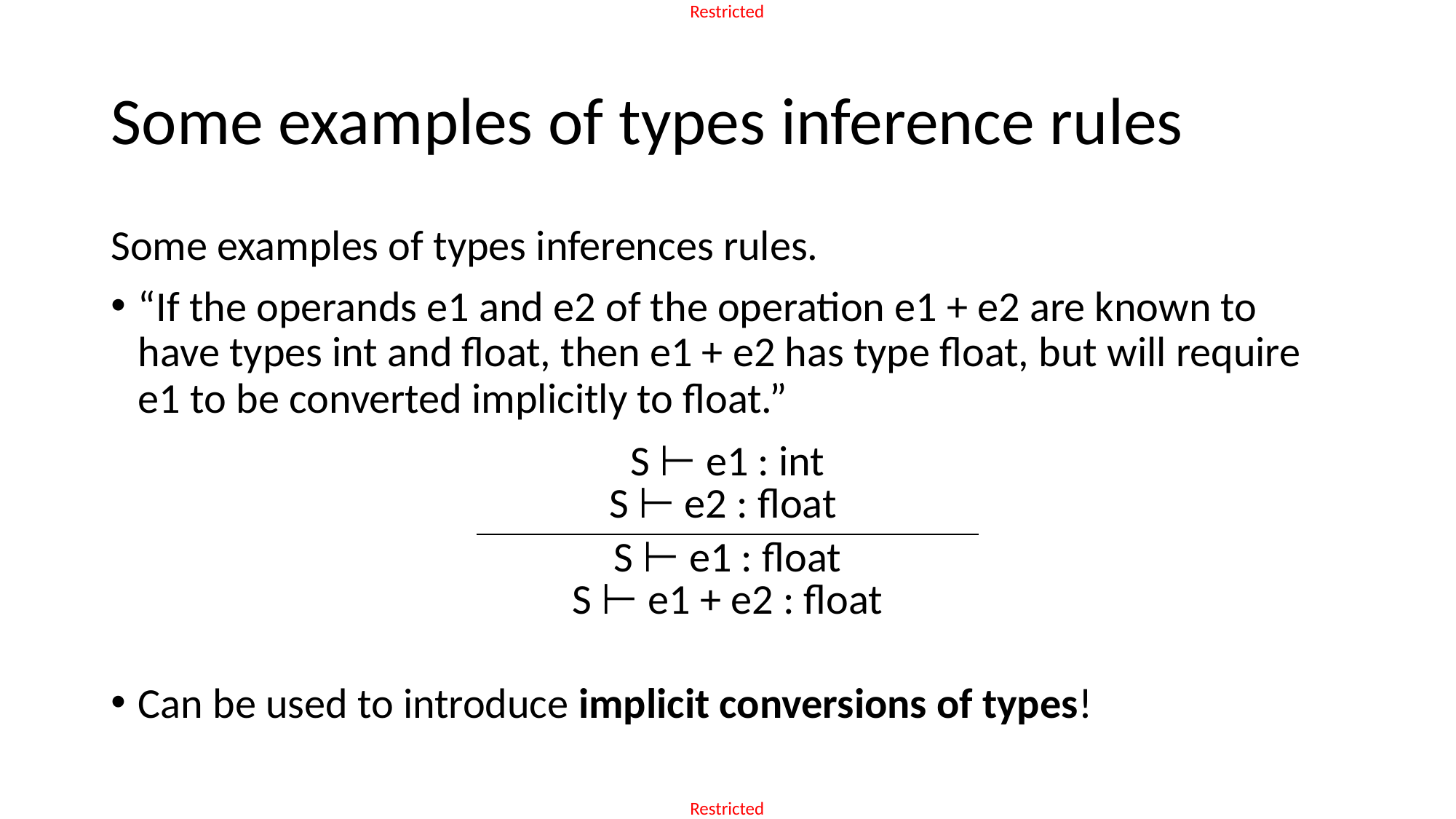

# Some examples of types inference rules
Some examples of types inferences rules.
“If the operands e1 and e2 of the operation e1 + e2 are known to have types int and float, then e1 + e2 has type float, but will require e1 to be converted implicitly to float.”

Can be used to introduce implicit conversions of types!

| S ⊢ e1 : int S ⊢ e2 : float |
| --- |
| S ⊢ e1 : float S ⊢ e1 + e2 : float |